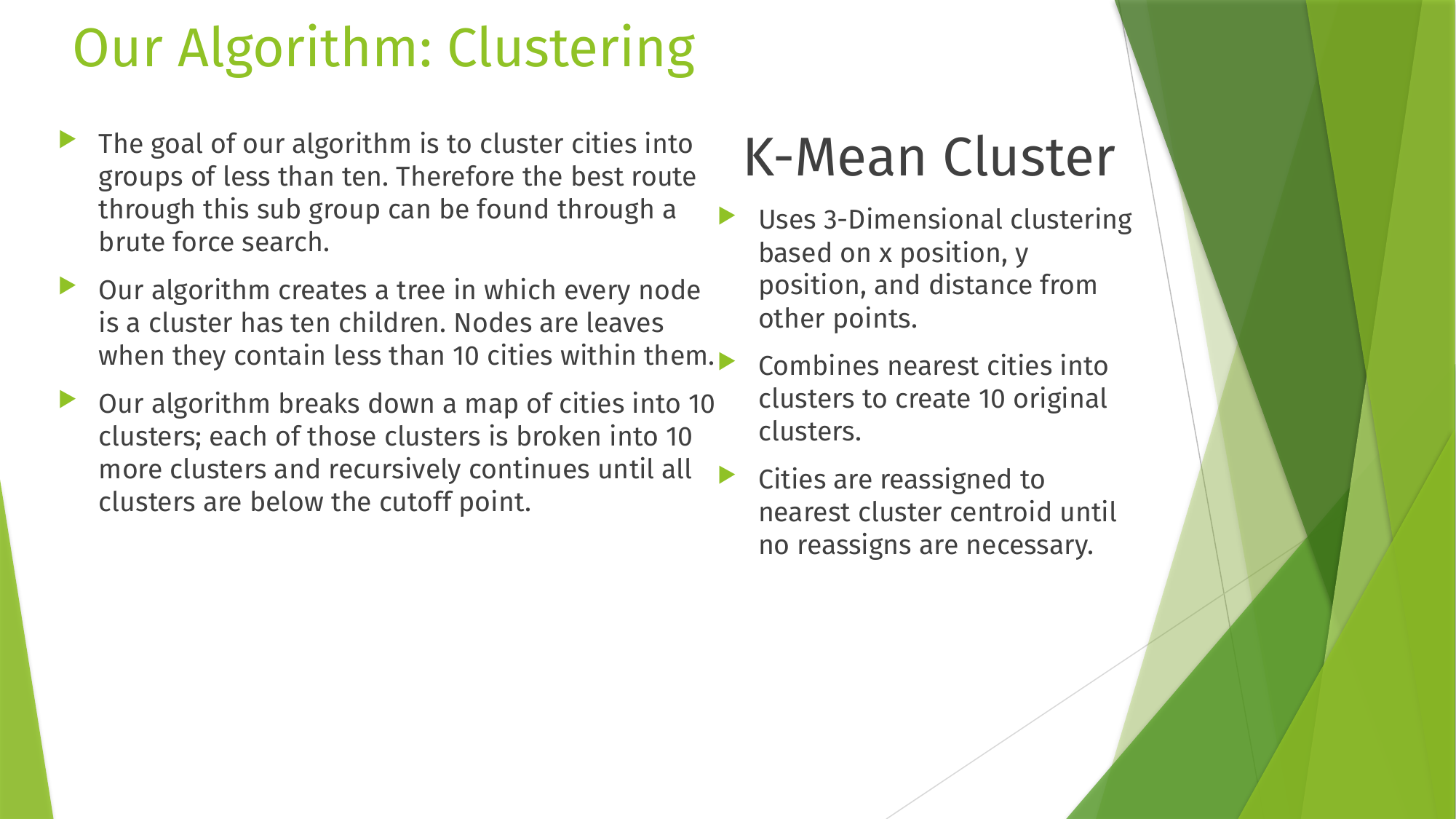

# Our Algorithm: Clustering
K-Mean Cluster
Uses 3-Dimensional clustering based on x position, y position, and distance from other points.
Combines nearest cities into clusters to create 10 original clusters.
Cities are reassigned to nearest cluster centroid until no reassigns are necessary.
The goal of our algorithm is to cluster cities into groups of less than ten. Therefore the best route through this sub group can be found through a brute force search.
Our algorithm creates a tree in which every node is a cluster has ten children. Nodes are leaves when they contain less than 10 cities within them.
Our algorithm breaks down a map of cities into 10 clusters; each of those clusters is broken into 10 more clusters and recursively continues until all clusters are below the cutoff point.